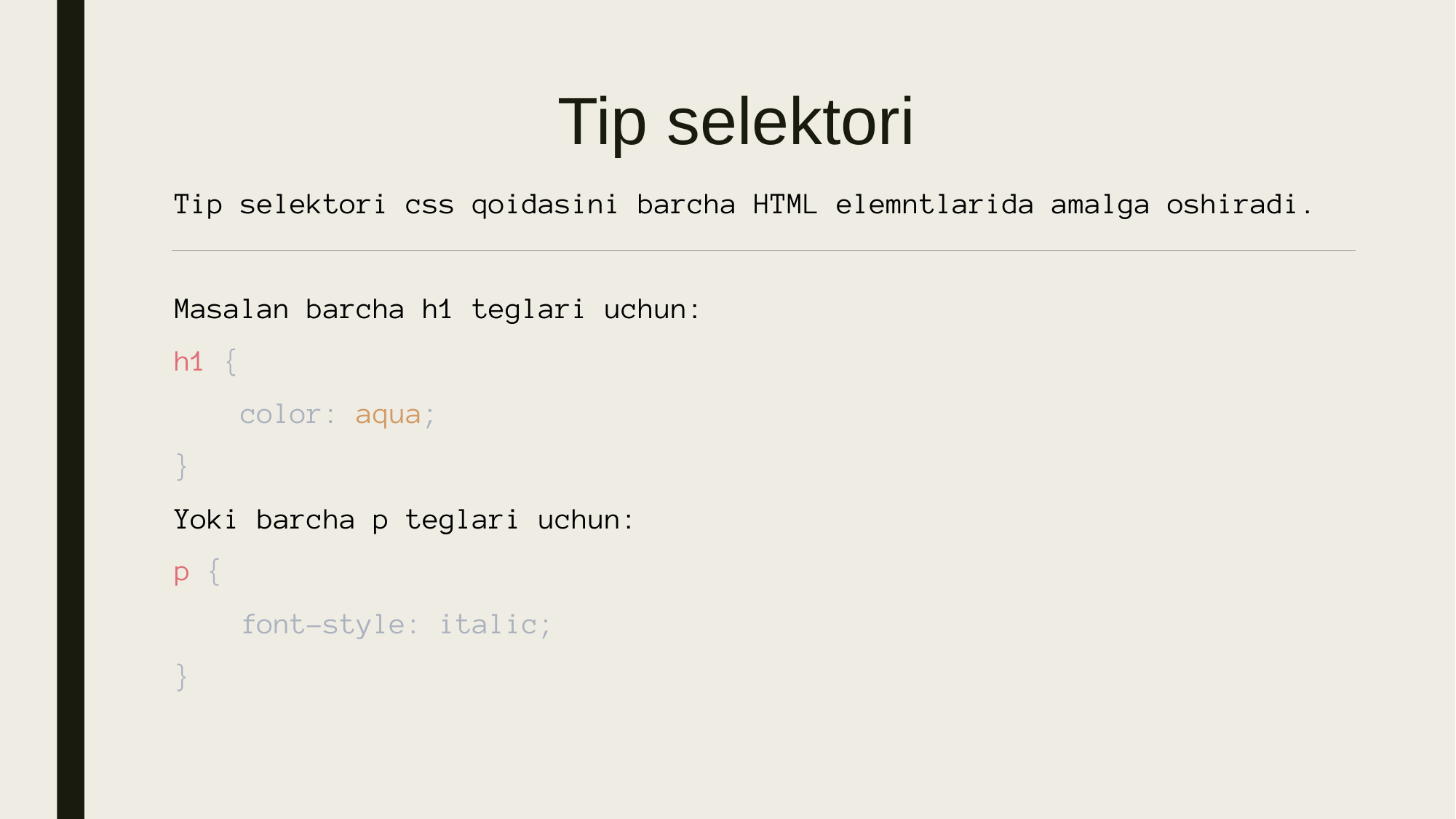

# Tip selektori
Tip selektori css qoidasini barcha HTML elemntlarida amalga oshiradi.

Masalan barcha h1 teglari uchun:
h1 {
    color: aqua;
}
Yoki barcha p teglari uchun:
p {
    font-style: italic;
}